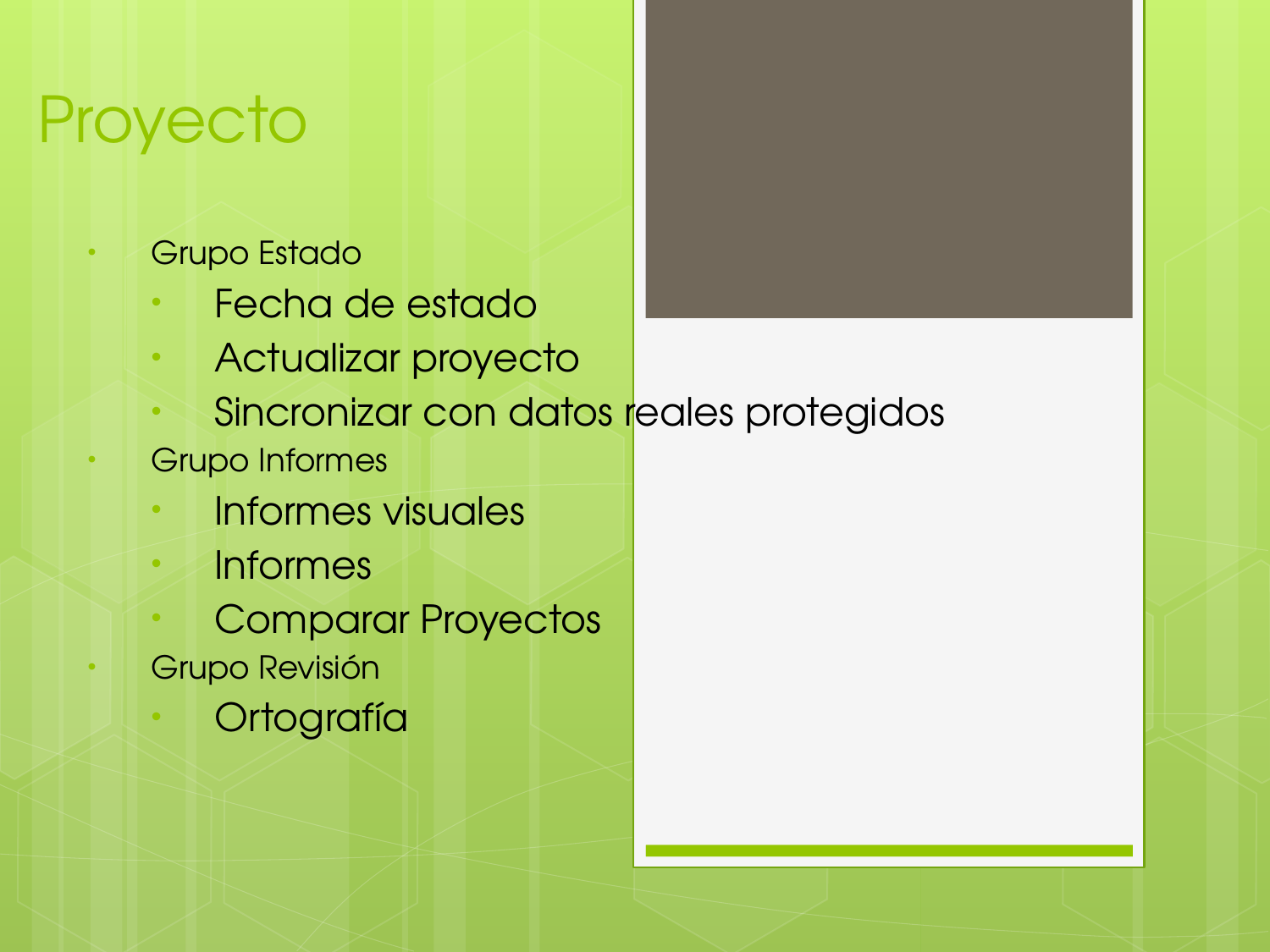

Proyecto

Grupo Estado
Fecha de estado
Actualizar proyecto
Sincronizar con datos reales protegidos
Grupo Informes
Informes visuales
Informes
Comparar Proyectos
Grupo Revisión
Ortografía